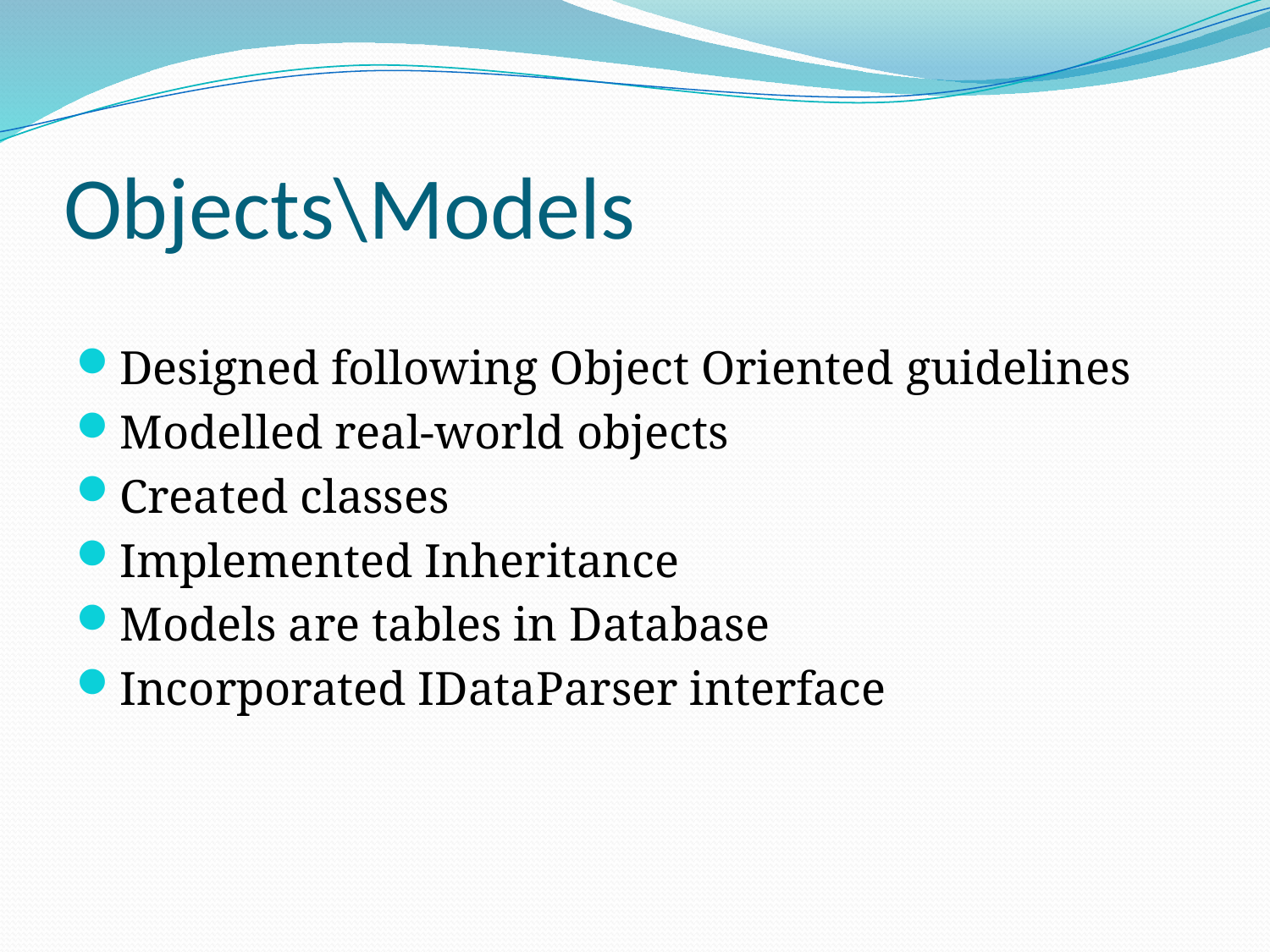

# Objects\Models

Designed following Object Oriented guidelines
Modelled real-world objects
Created classes
Implemented Inheritance
Models are tables in Database
Incorporated IDataParser interface